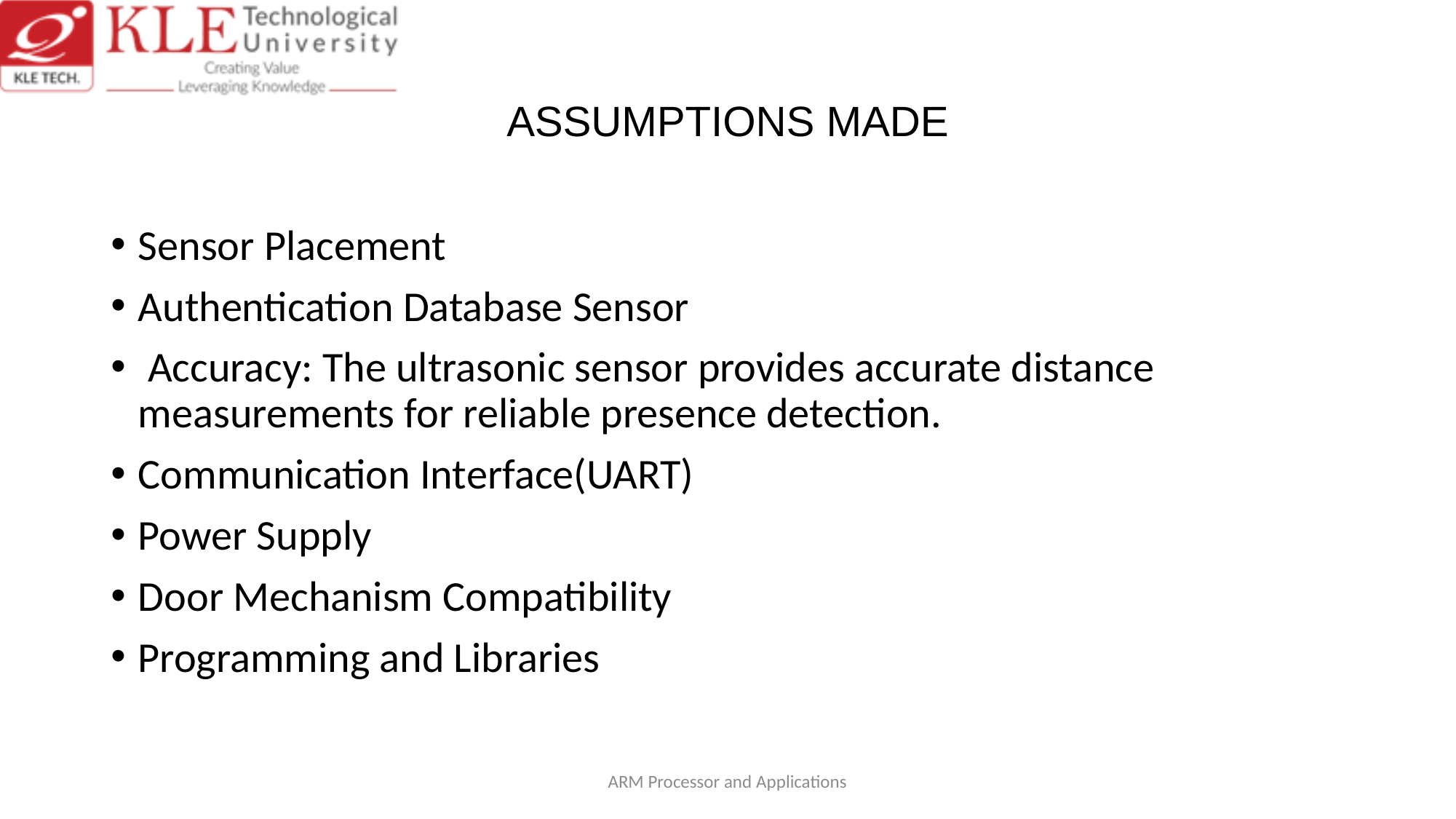

# ASSUMPTIONS MADE
Sensor Placement
Authentication Database Sensor
 Accuracy: The ultrasonic sensor provides accurate distance measurements for reliable presence detection.
Communication Interface(UART)
Power Supply
Door Mechanism Compatibility
Programming and Libraries
ARM Processor and Applications
5